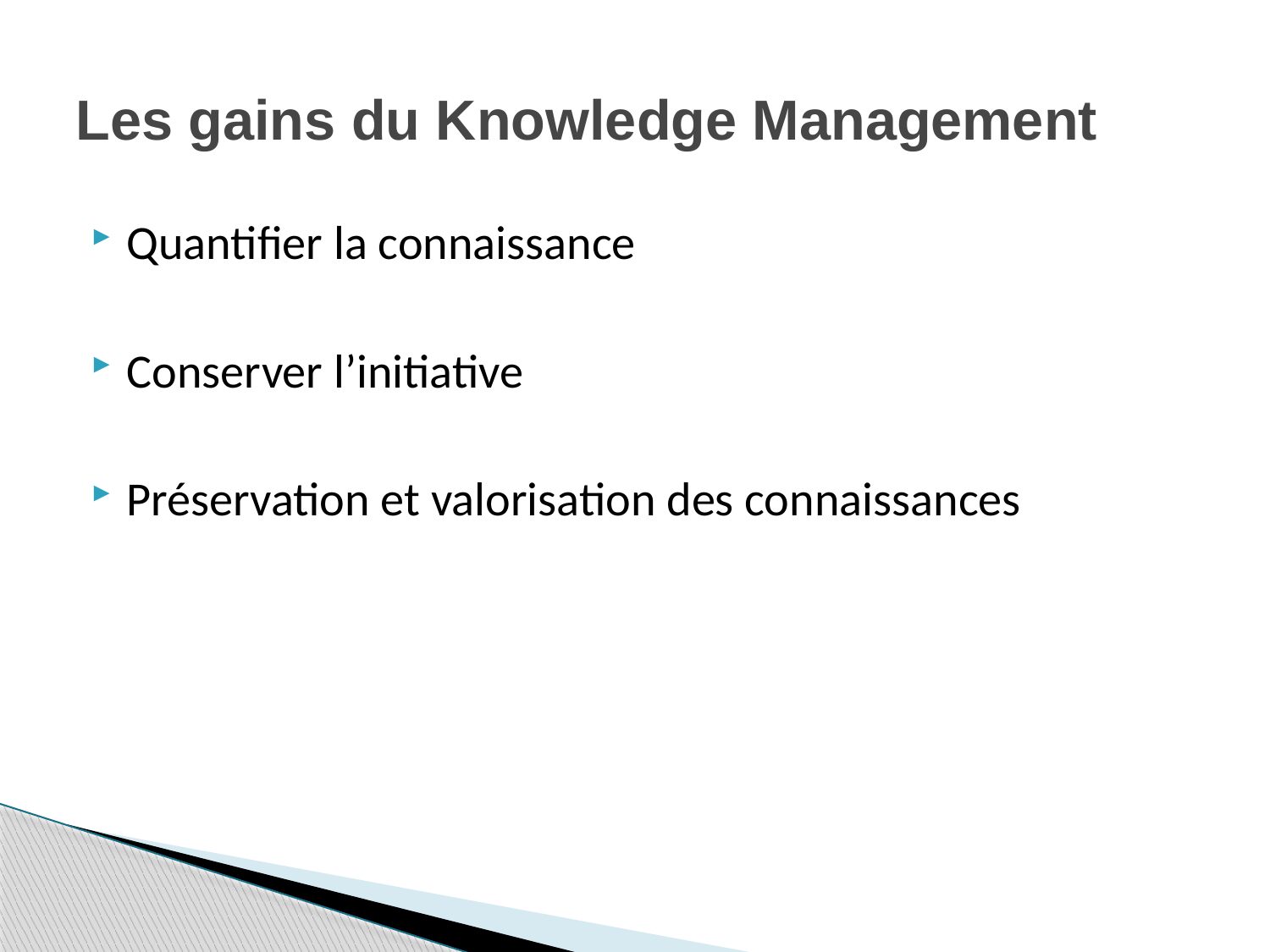

# Les gains du Knowledge Management
Quantifier la connaissance

Conserver l’initiative

Préservation et valorisation des connaissances